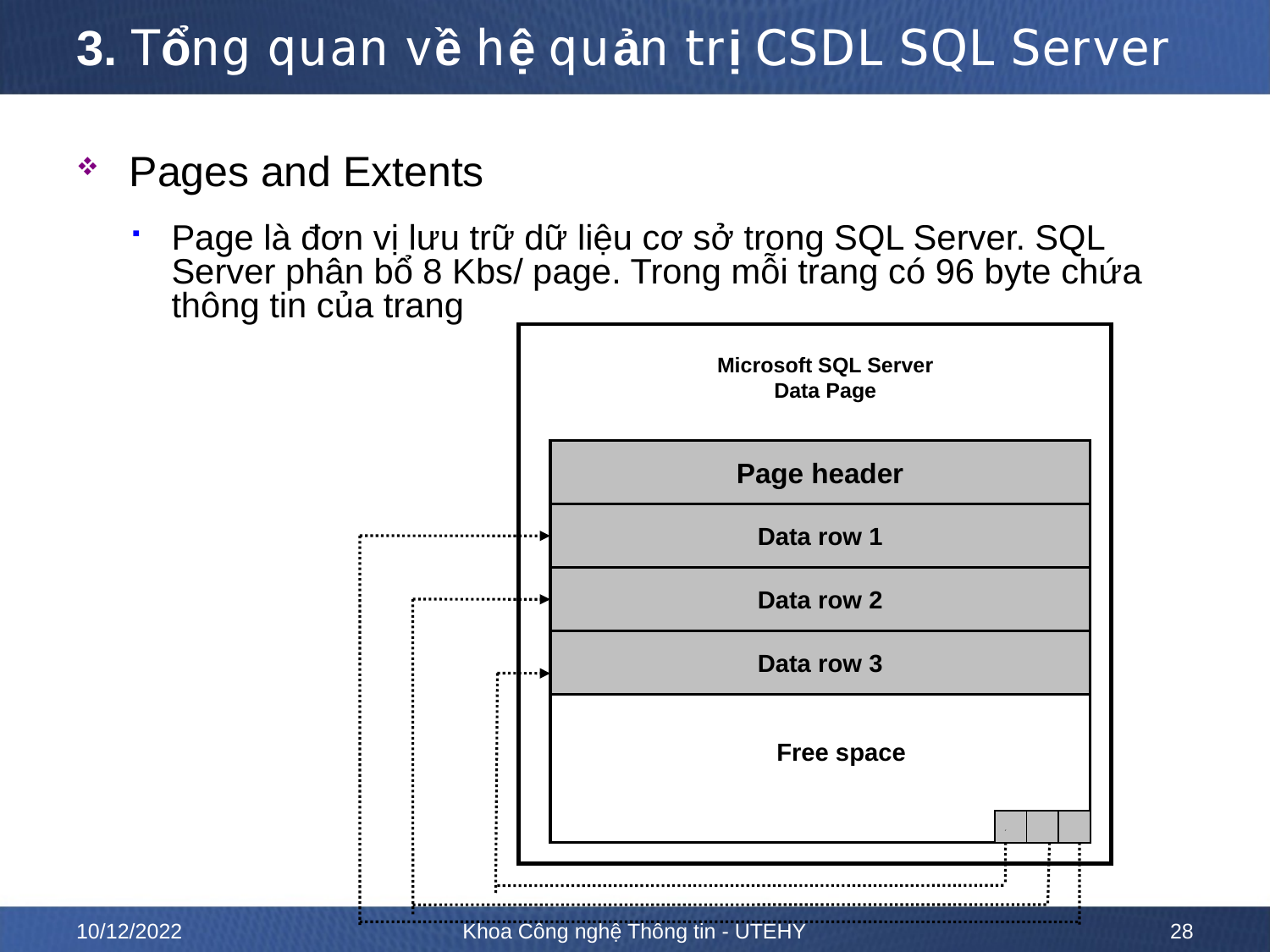

# 3. Tổng quan về hệ quản trị CSDL SQL Server
Pages and Extents
Page là đơn vị lưu trữ dữ liệu cơ sở trong SQL Server. SQL Server phân bổ 8 Kbs/ page. Trong mỗi trang có 96 byte chứa thông tin của trang

Microsoft SQL Server Data Page
Page header

Data row 1

Data row 2

Data row 3

Free space

10/12/2022
Khoa Công nghệ Thông tin - UTEHY
28